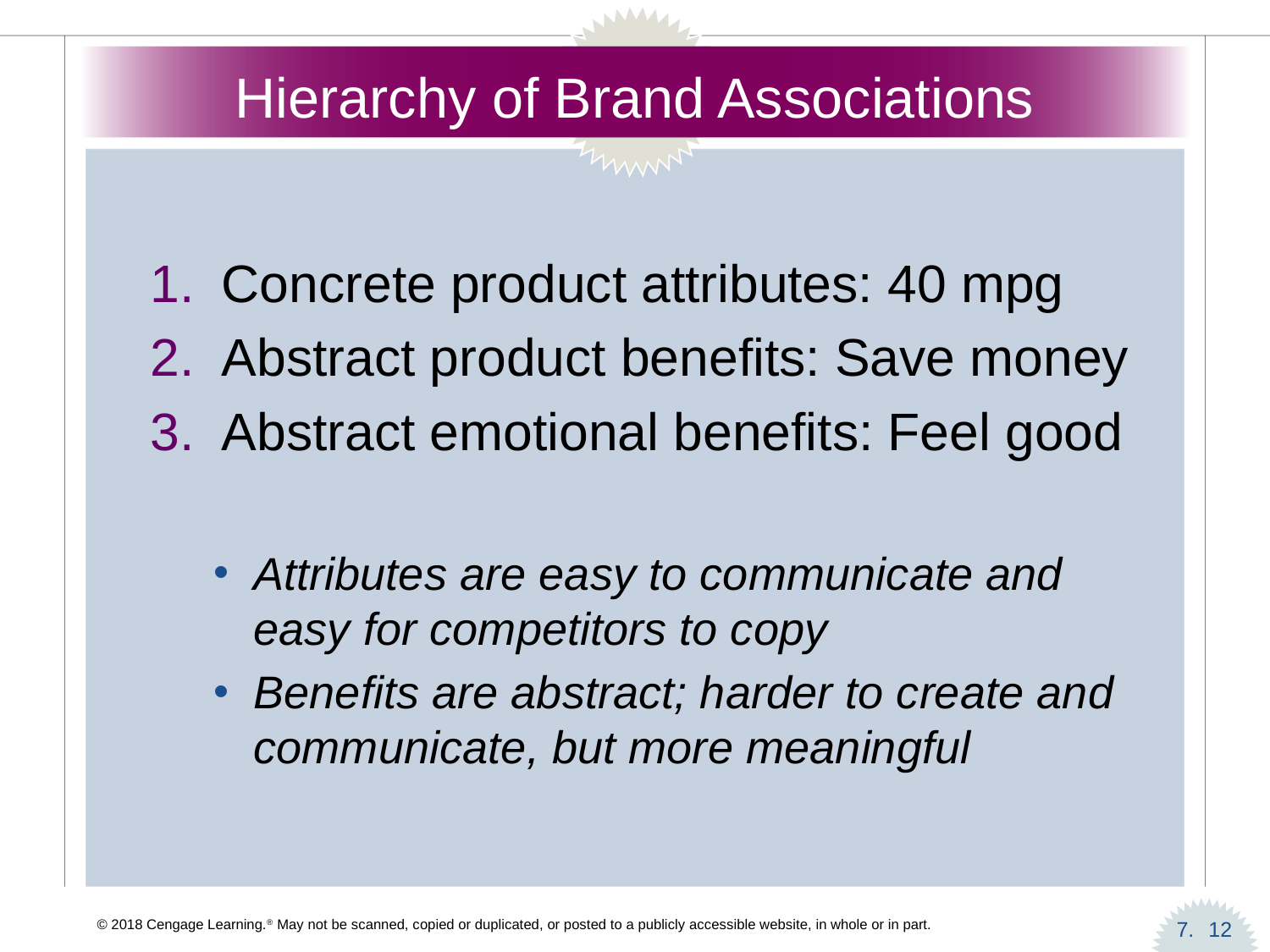

# Hierarchy of Brand Associations
Concrete product attributes: 40 mpg
Abstract product benefits: Save money
Abstract emotional benefits: Feel good

Attributes are easy to communicate and easy for competitors to copy
Benefits are abstract; harder to create and communicate, but more meaningful
12